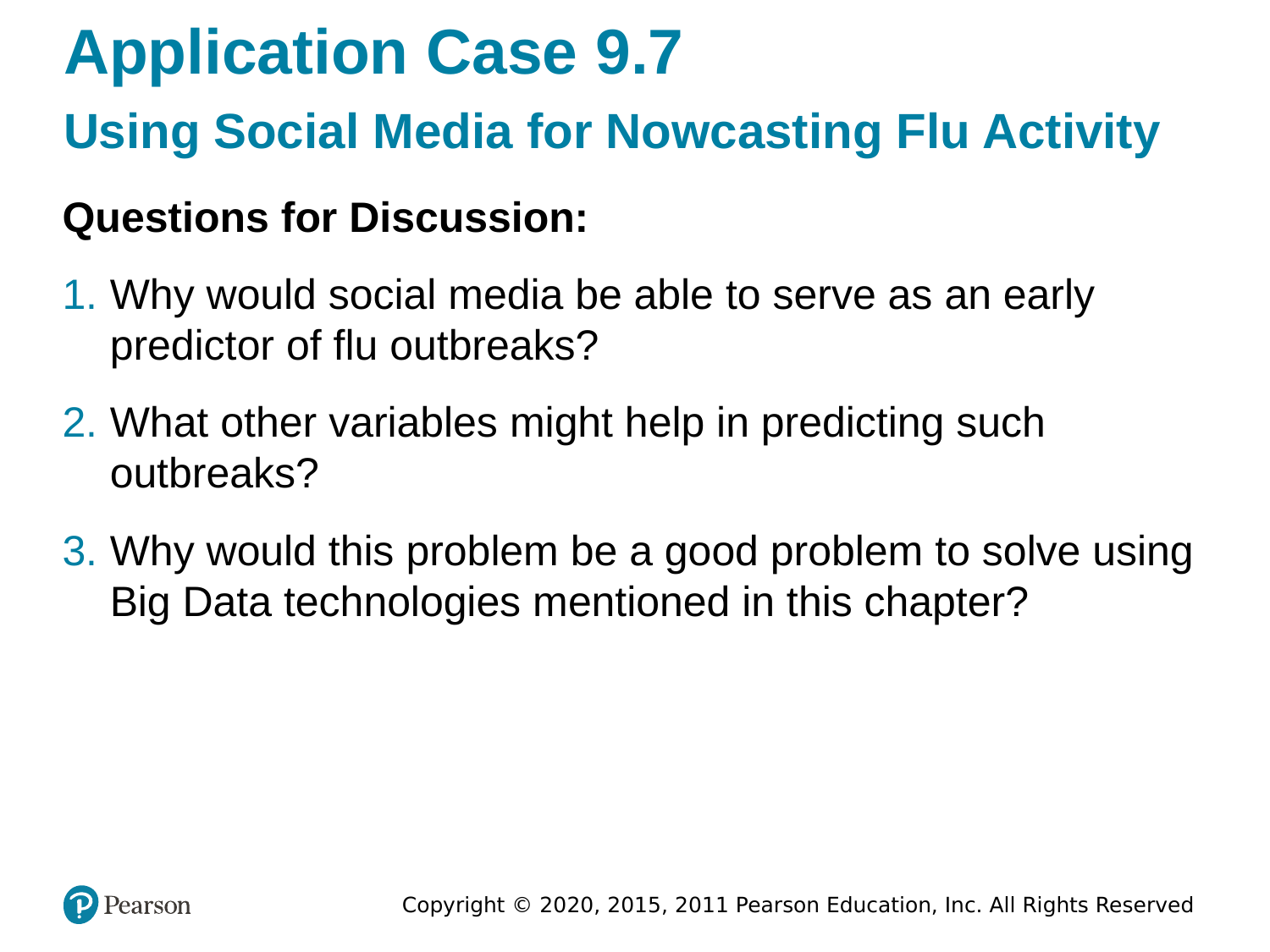

# Application Case 9.7
Using Social Media for Nowcasting Flu Activity
Questions for Discussion:
Why would social media be able to serve as an early predictor of flu outbreaks?
What other variables might help in predicting such outbreaks?
Why would this problem be a good problem to solve using Big Data technologies mentioned in this chapter?